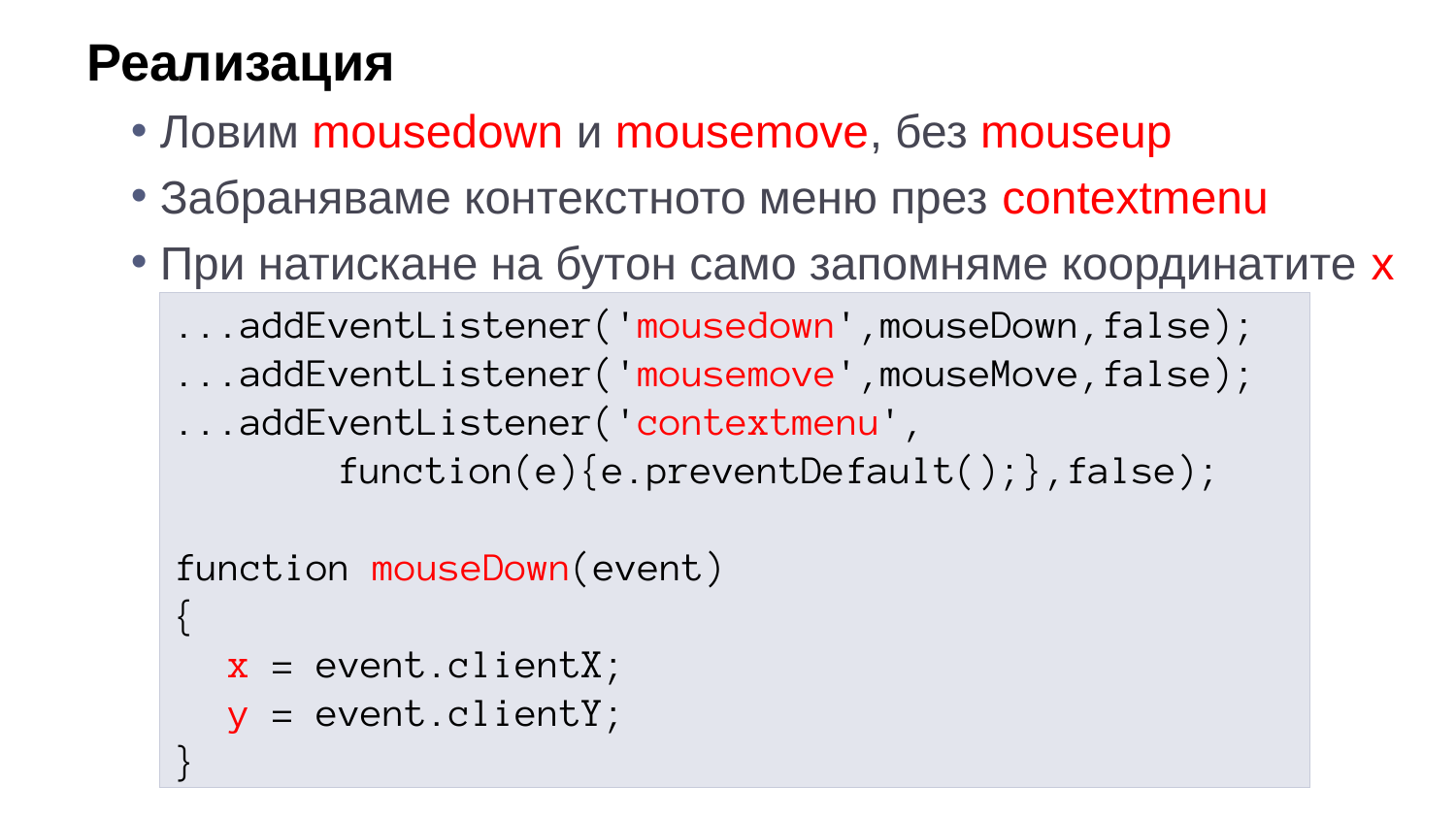

Реализация
Ловим mousedown и mousemove, без mouseup
Забраняваме контекстното меню през contextmenu
При натискане на бутон само запомняме координатите x и y

...addEventListener('mousedown',mouseDown,false);
...addEventListener('mousemove',mouseMove,false);
...addEventListener('contextmenu',
			function(e){e.preventDefault();},false);

function mouseDown(event)
{
	x = event.clientX;
	y = event.clientY;
}